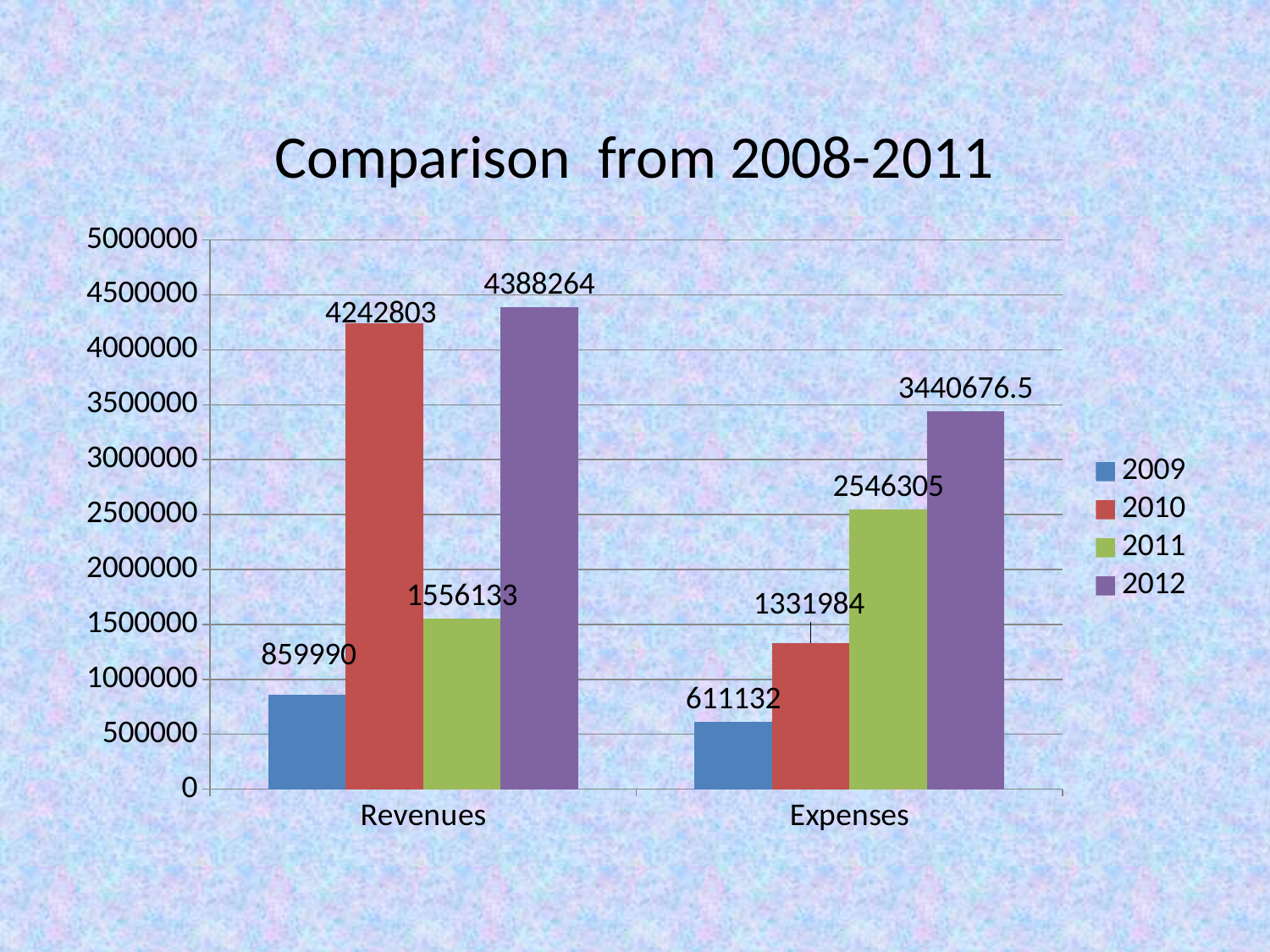

# Comparison  from 2008-2011

### Chart

| Category | 2009 | 2010 | 2011 | 2012 |
|---|---|---|---|---|
| Revenues | 859990.0 | 4242803.0 | 1556133.0 | 4388264.0 |
| Expenses | 611132.0 | 1331984.0 | 2546305.0 | 3440676.5 |